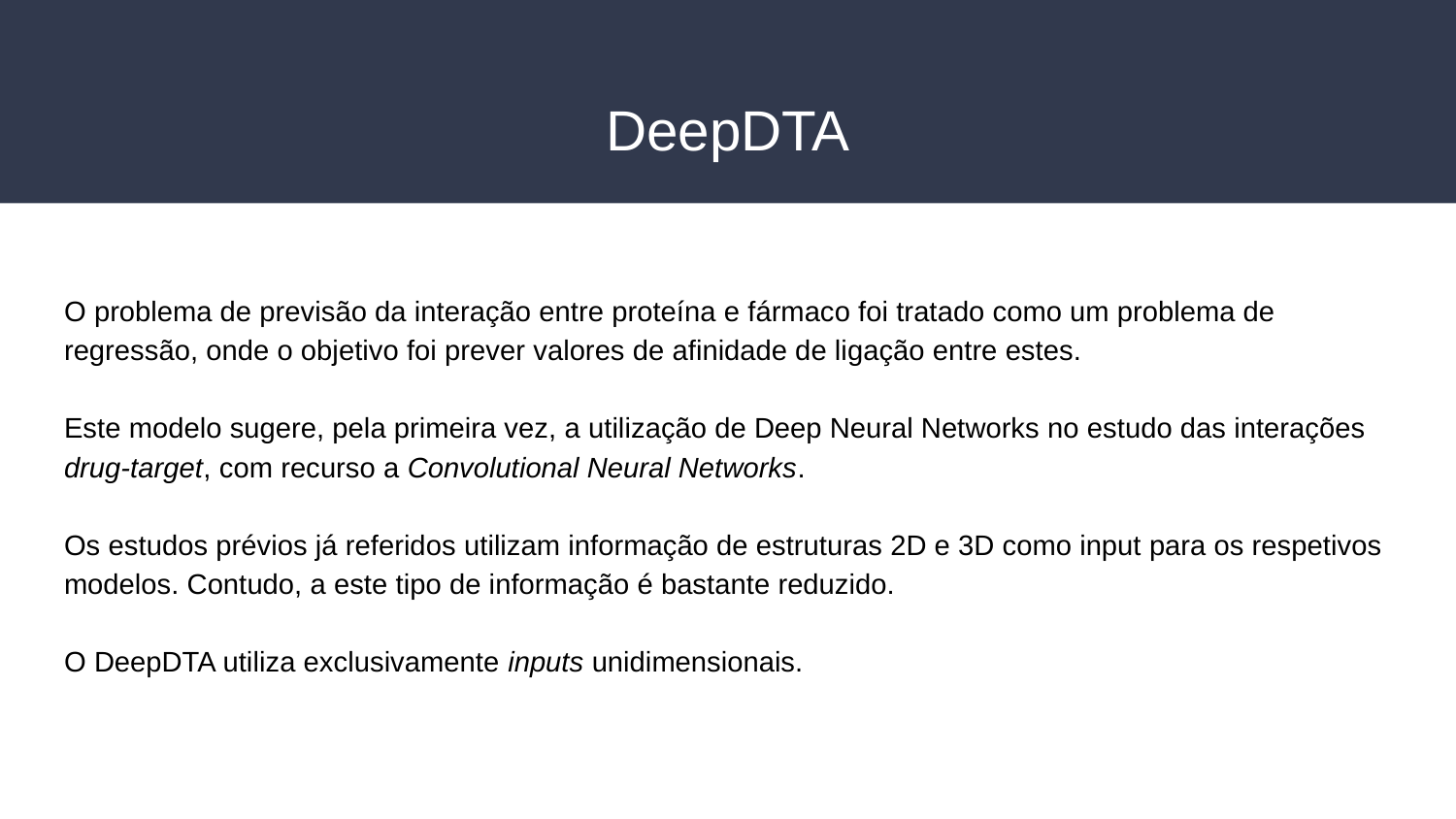

# DeepDTA

O problema de previsão da interação entre proteína e fármaco foi tratado como um problema de regressão, onde o objetivo foi prever valores de afinidade de ligação entre estes.

Este modelo sugere, pela primeira vez, a utilização de Deep Neural Networks no estudo das interações drug-target, com recurso a Convolutional Neural Networks.

Os estudos prévios já referidos utilizam informação de estruturas 2D e 3D como input para os respetivos modelos. Contudo, a este tipo de informação é bastante reduzido.

O DeepDTA utiliza exclusivamente inputs unidimensionais.